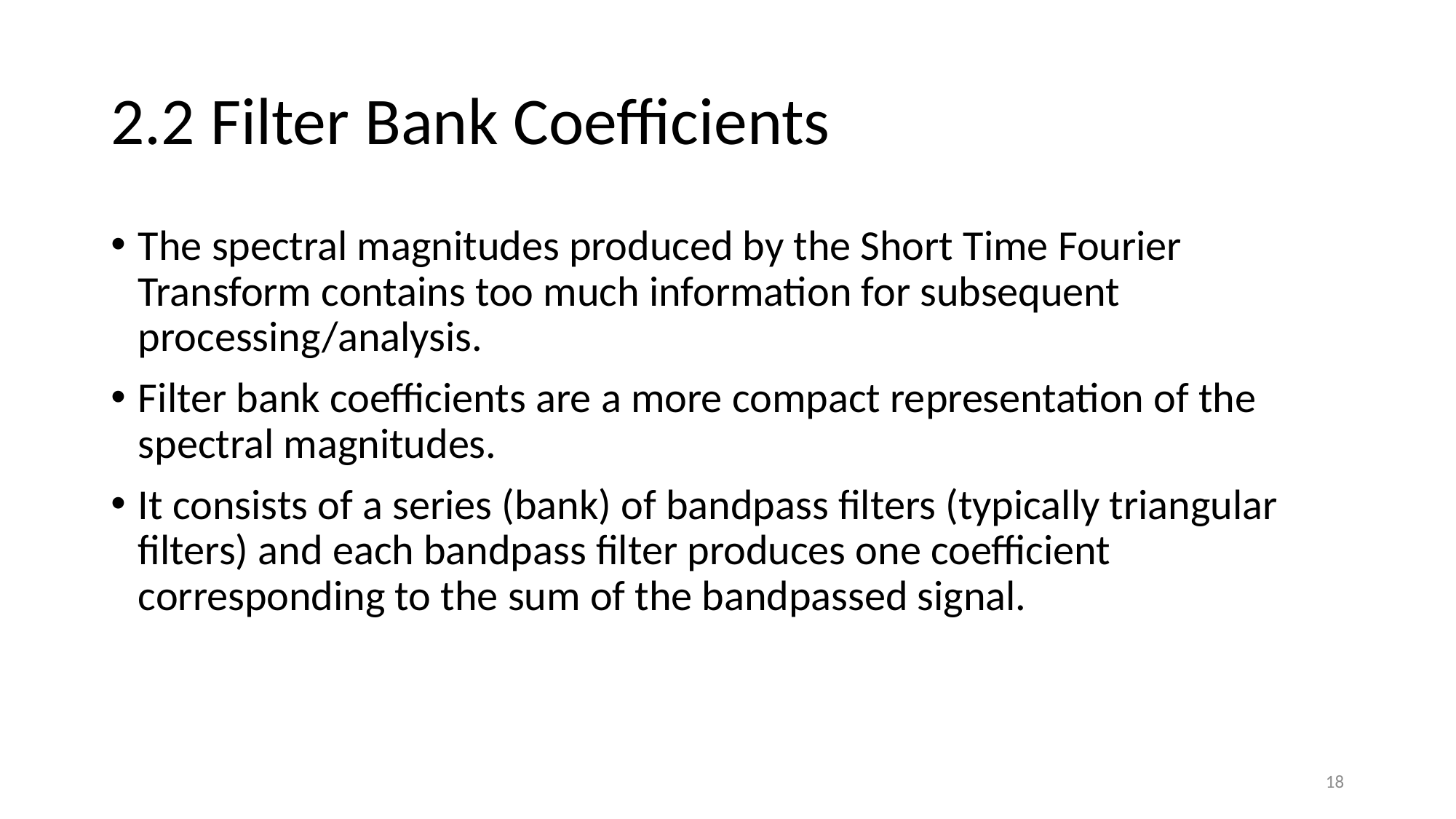

# 2.2 Filter Bank Coefficients
The spectral magnitudes produced by the Short Time Fourier Transform contains too much information for subsequent processing/analysis.
Filter bank coefficients are a more compact representation of the spectral magnitudes.
It consists of a series (bank) of bandpass filters (typically triangular filters) and each bandpass filter produces one coefficient corresponding to the sum of the bandpassed signal.

18